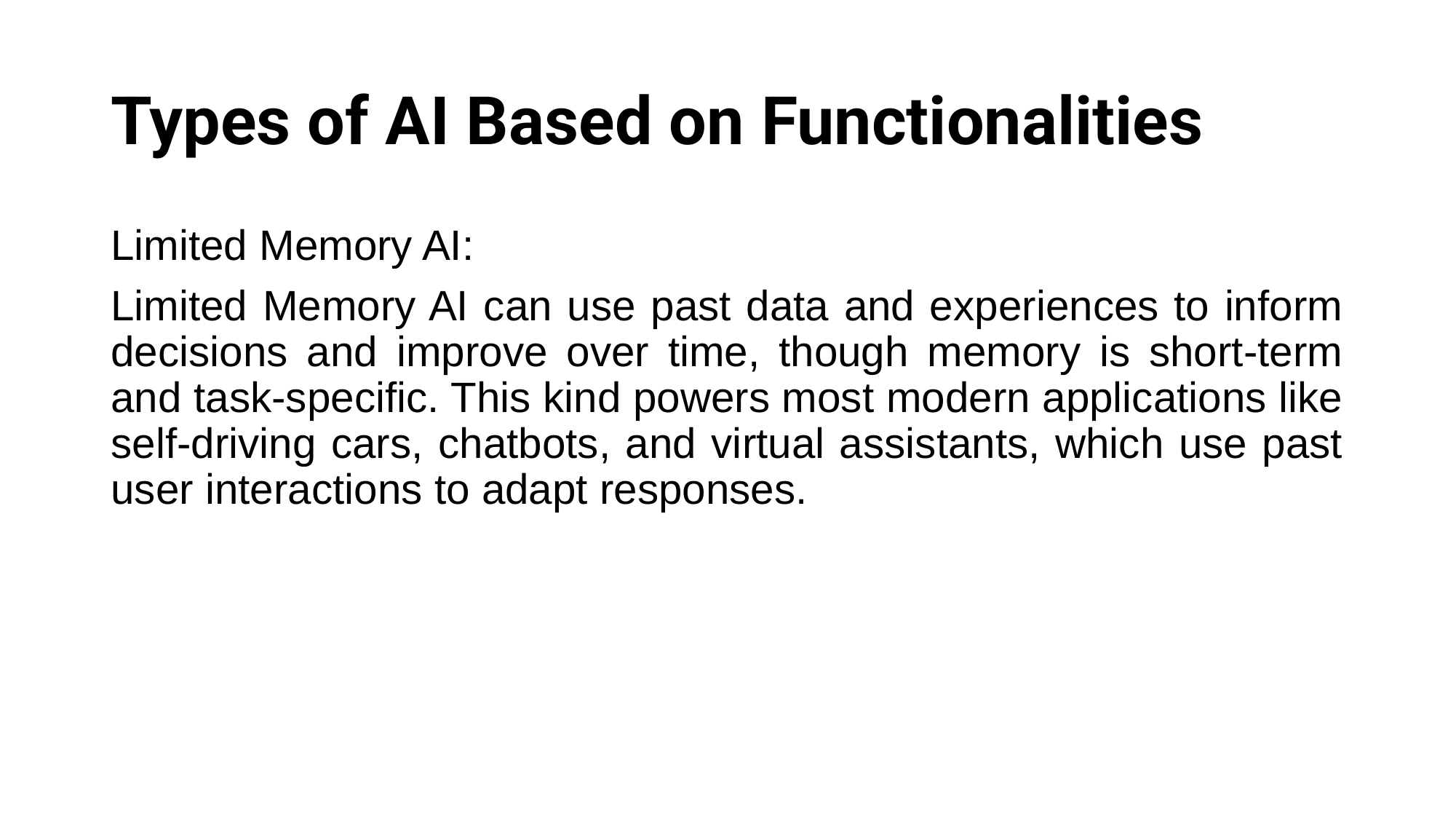

# Types of AI Based on Functionalities
Limited Memory AI:
Limited Memory AI can use past data and experiences to inform decisions and improve over time, though memory is short-term and task-specific. This kind powers most modern applications like self-driving cars, chatbots, and virtual assistants, which use past user interactions to adapt responses.